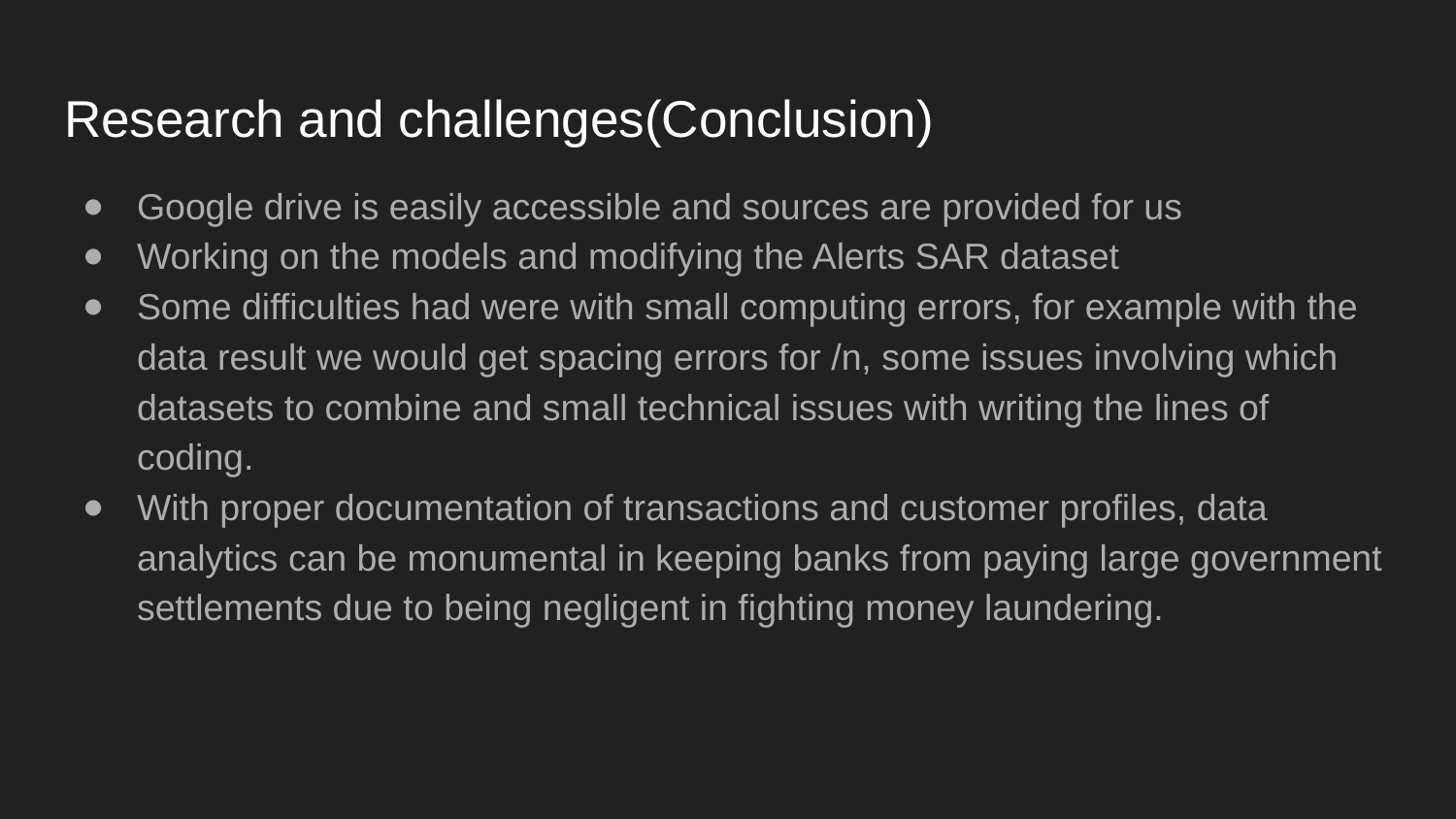

# Research and challenges(Conclusion)
Google drive is easily accessible and sources are provided for us
Working on the models and modifying the Alerts SAR dataset
Some difficulties had were with small computing errors, for example with the data result we would get spacing errors for /n, some issues involving which datasets to combine and small technical issues with writing the lines of coding.
With proper documentation of transactions and customer profiles, data analytics can be monumental in keeping banks from paying large government settlements due to being negligent in fighting money laundering.